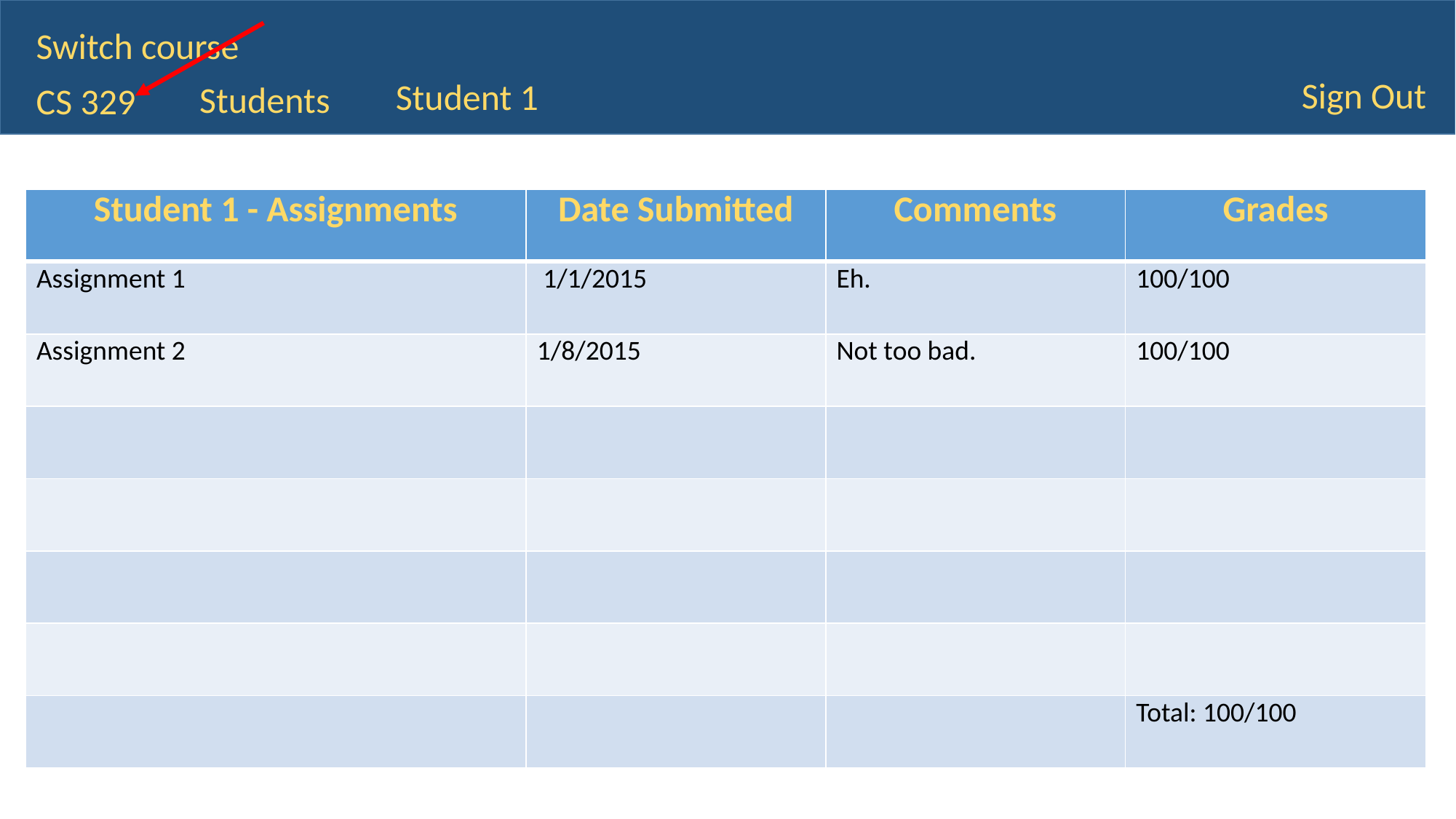

Switch course
Sign Out
Student 1
Students
CS 329
| Student 1 - Assignments | Date Submitted | Comments | Grades |
| --- | --- | --- | --- |
| Assignment 1 | 1/1/2015 | Eh. | 100/100 |
| Assignment 2 | 1/8/2015 | Not too bad. | 100/100 |
|  |  |  |  |
|  |  |  |  |
|  |  |  |  |
|  |  |  |  |
|  |  |  | Total: 100/100 |